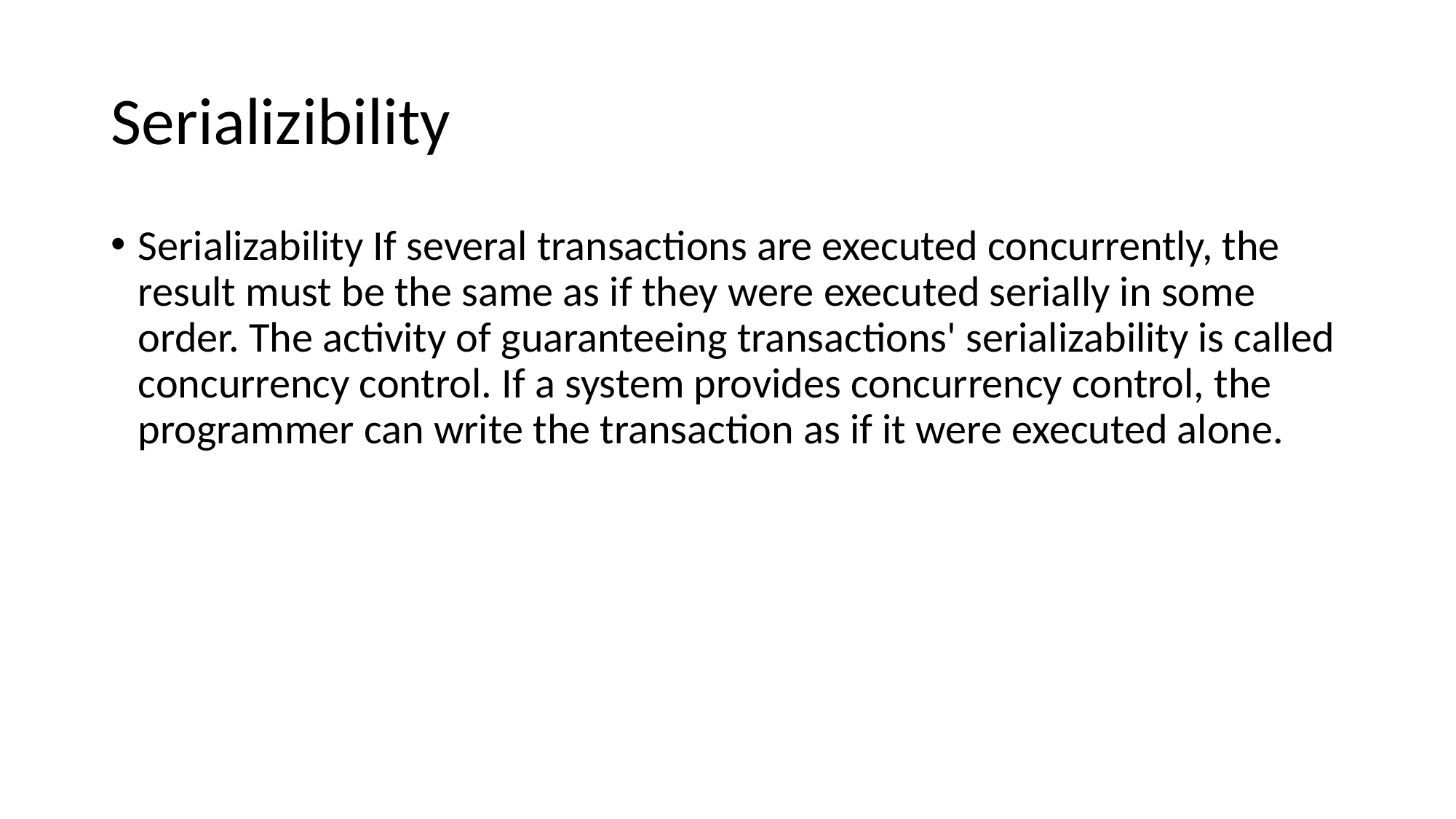

# Serializibility
Serializability If several transactions are executed concurrently, the result must be the same as if they were executed serially in some order. The activity of guaranteeing transactions' serializability is called concurrency control. If a system provides concurrency control, the programmer can write the transaction as if it were executed alone.